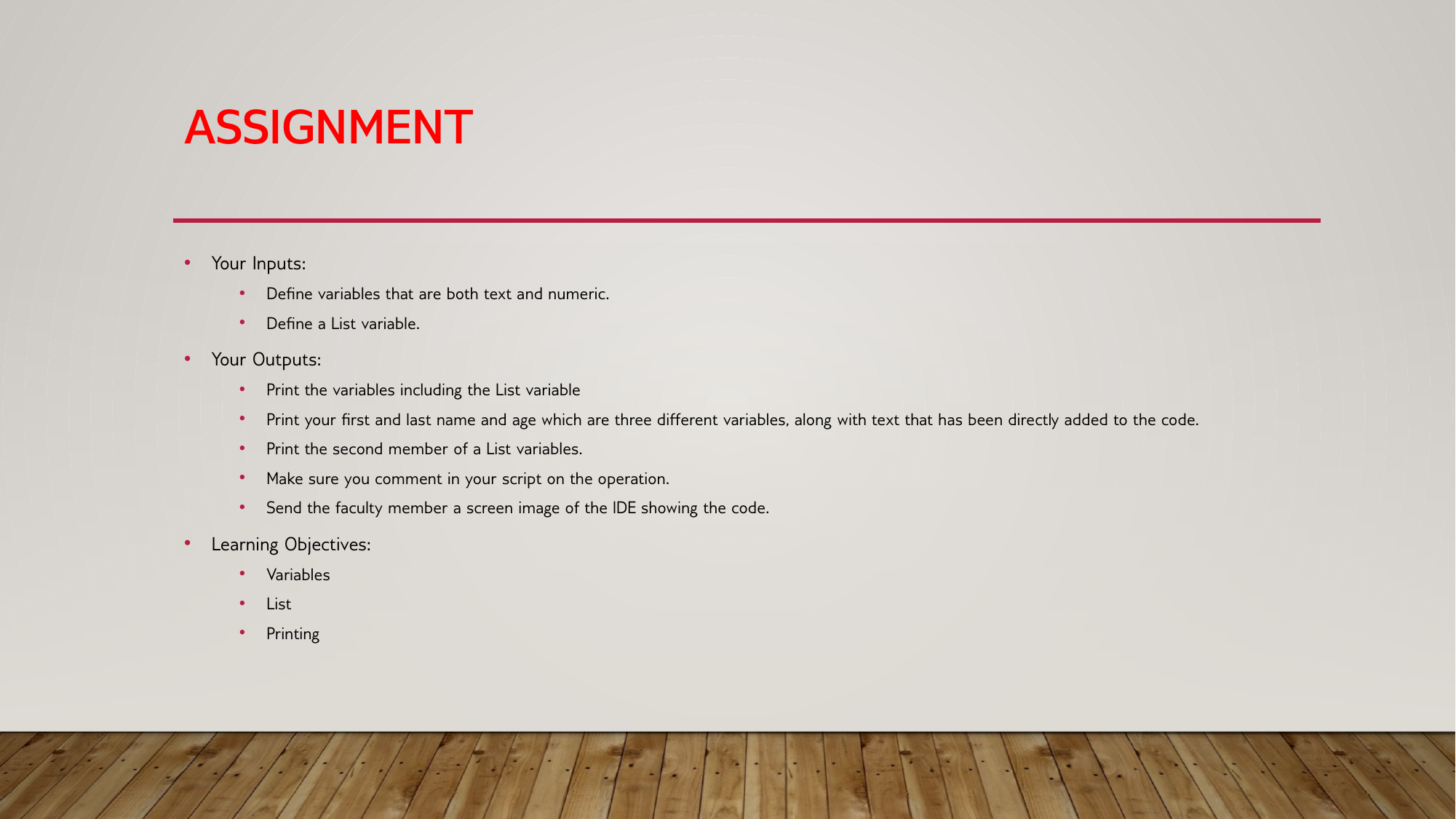

# Assignment
Your Inputs:
Define variables that are both text and numeric.
Define a List variable.
Your Outputs:
Print the variables including the List variable
Print your first and last name and age which are three different variables, along with text that has been directly added to the code.
Print the second member of a List variables.
Make sure you comment in your script on the operation.
Send the faculty member a screen image of the IDE showing the code.
Learning Objectives:
Variables
List
Printing